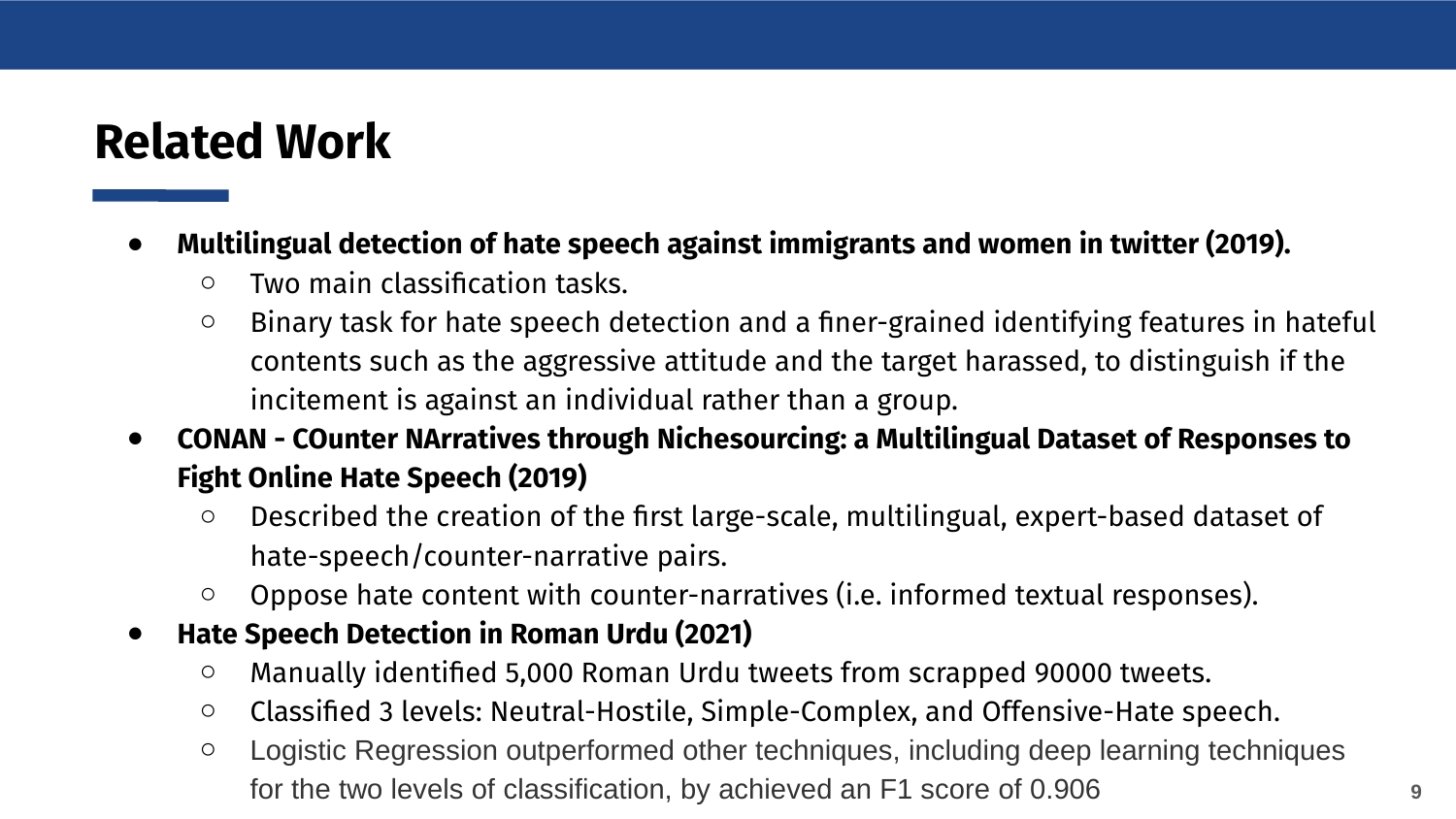

Related Work
Multilingual detection of hate speech against immigrants and women in twitter (2019).
Two main classification tasks.
Binary task for hate speech detection and a finer-grained identifying features in hateful contents such as the aggressive attitude and the target harassed, to distinguish if the incitement is against an individual rather than a group.
CONAN - COunter NArratives through Nichesourcing: a Multilingual Dataset of Responses to Fight Online Hate Speech (2019)
Described the creation of the first large-scale, multilingual, expert-based dataset of hate-speech/counter-narrative pairs.
Oppose hate content with counter-narratives (i.e. informed textual responses).
Hate Speech Detection in Roman Urdu (2021)
Manually identified 5,000 Roman Urdu tweets from scrapped 90000 tweets.
Classified 3 levels: Neutral-Hostile, Simple-Complex, and Offensive-Hate speech.
Logistic Regression outperformed other techniques, including deep learning techniques for the two levels of classification, by achieved an F1 score of 0.906

9